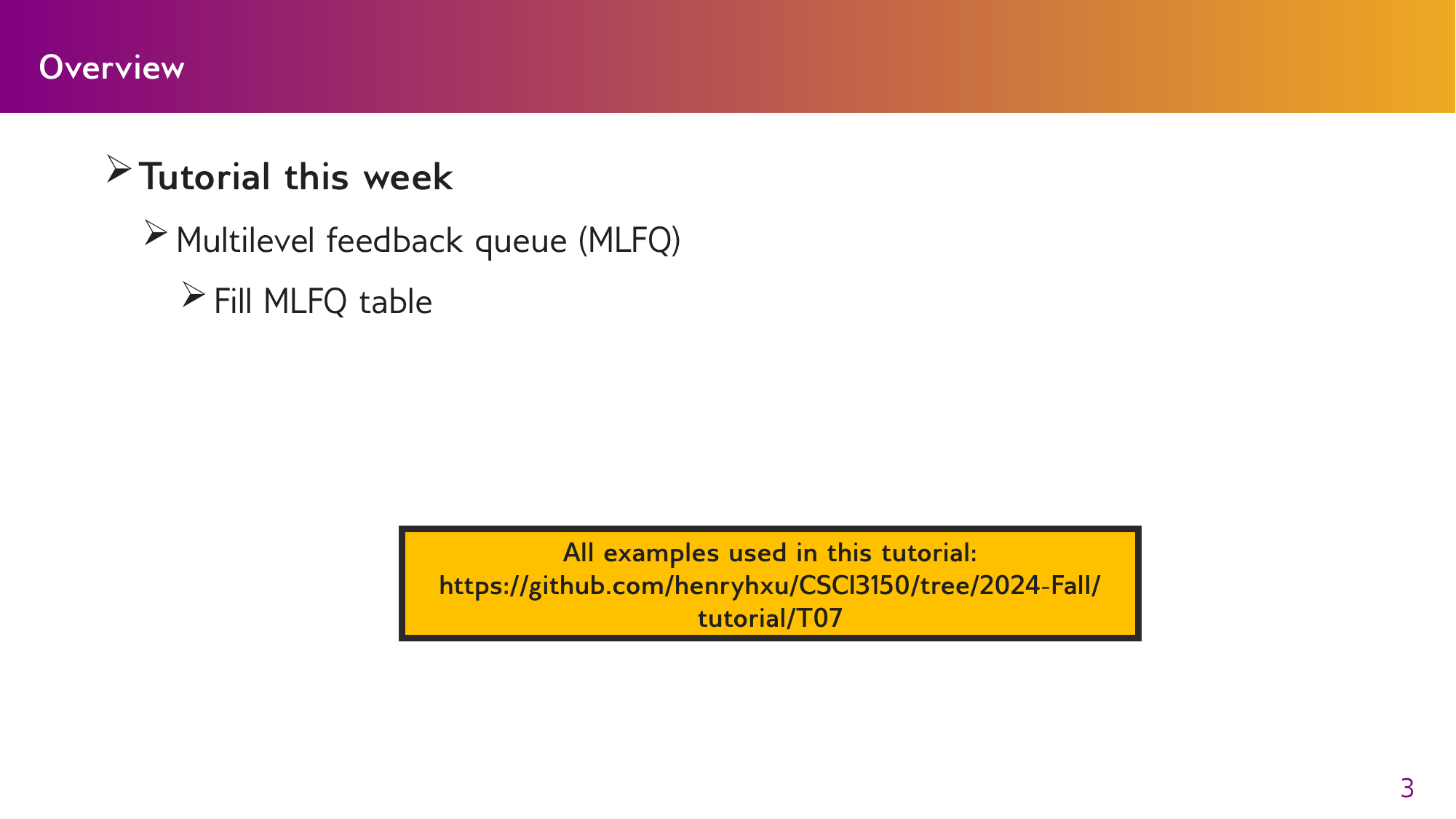

# Overview
Tutorial this week
Multilevel feedback queue (MLFQ)
Fill MLFQ table
All examples used in this tutorial:
https://github.com/henryhxu/CSCI3150/tree/2024-Fall/tutorial/T07
3